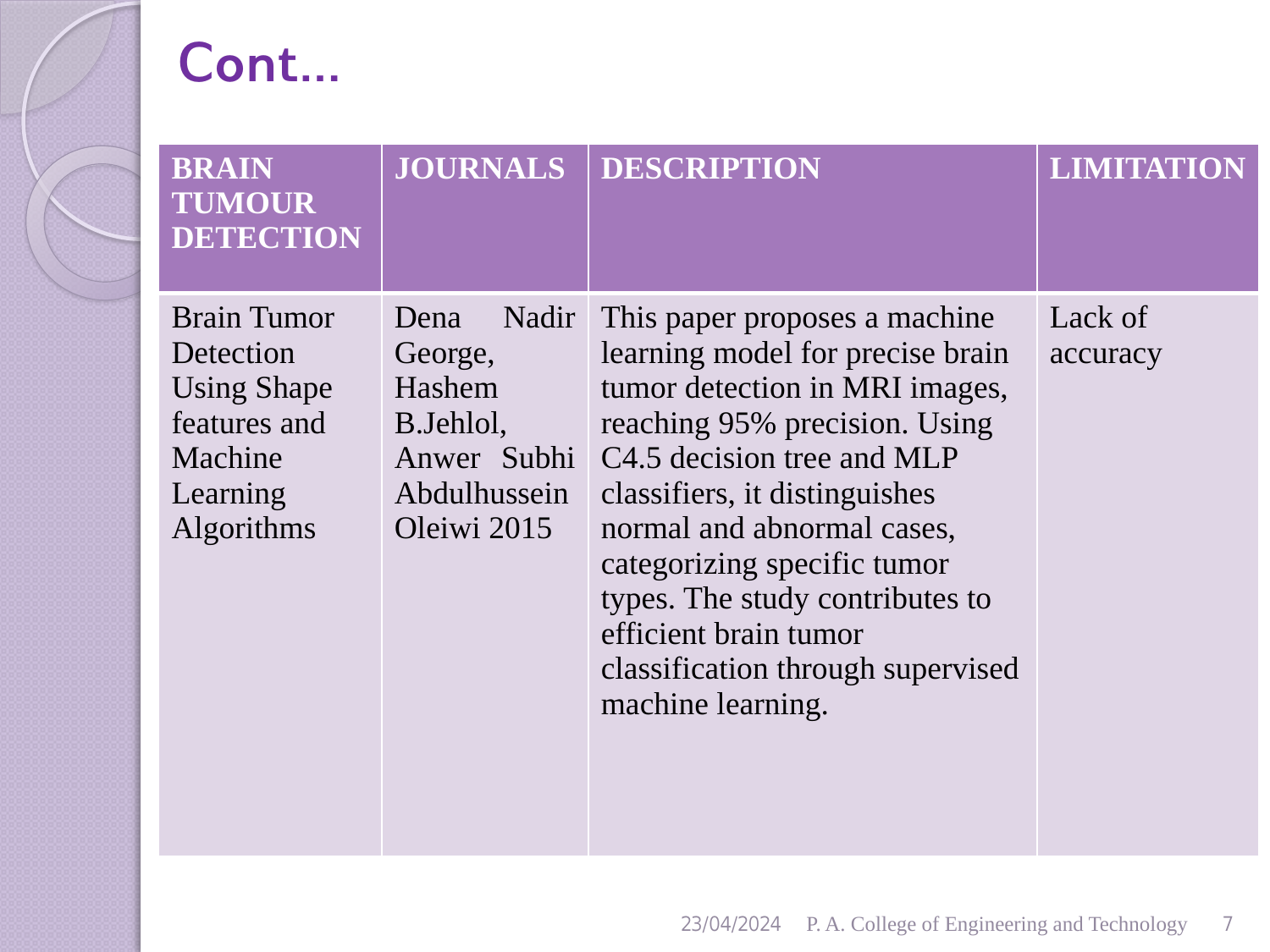

# Cont…
| BRAIN TUMOUR DETECTION | JOURNALS | DESCRIPTION | LIMITATION |
| --- | --- | --- | --- |
| Brain Tumor Detection Using Shape features and Machine Learning Algorithms | Dena Nadir George, Hashem B.Jehlol, Anwer Subhi Abdulhussein Oleiwi 2015 | This paper proposes a machine learning model for precise brain tumor detection in MRI images, reaching 95% precision. Using C4.5 decision tree and MLP classifiers, it distinguishes normal and abnormal cases, categorizing specific tumor types. The study contributes to efficient brain tumor classification through supervised machine learning. | Lack of accuracy |

23/04/2024
P. A. College of Engineering and Technology
7